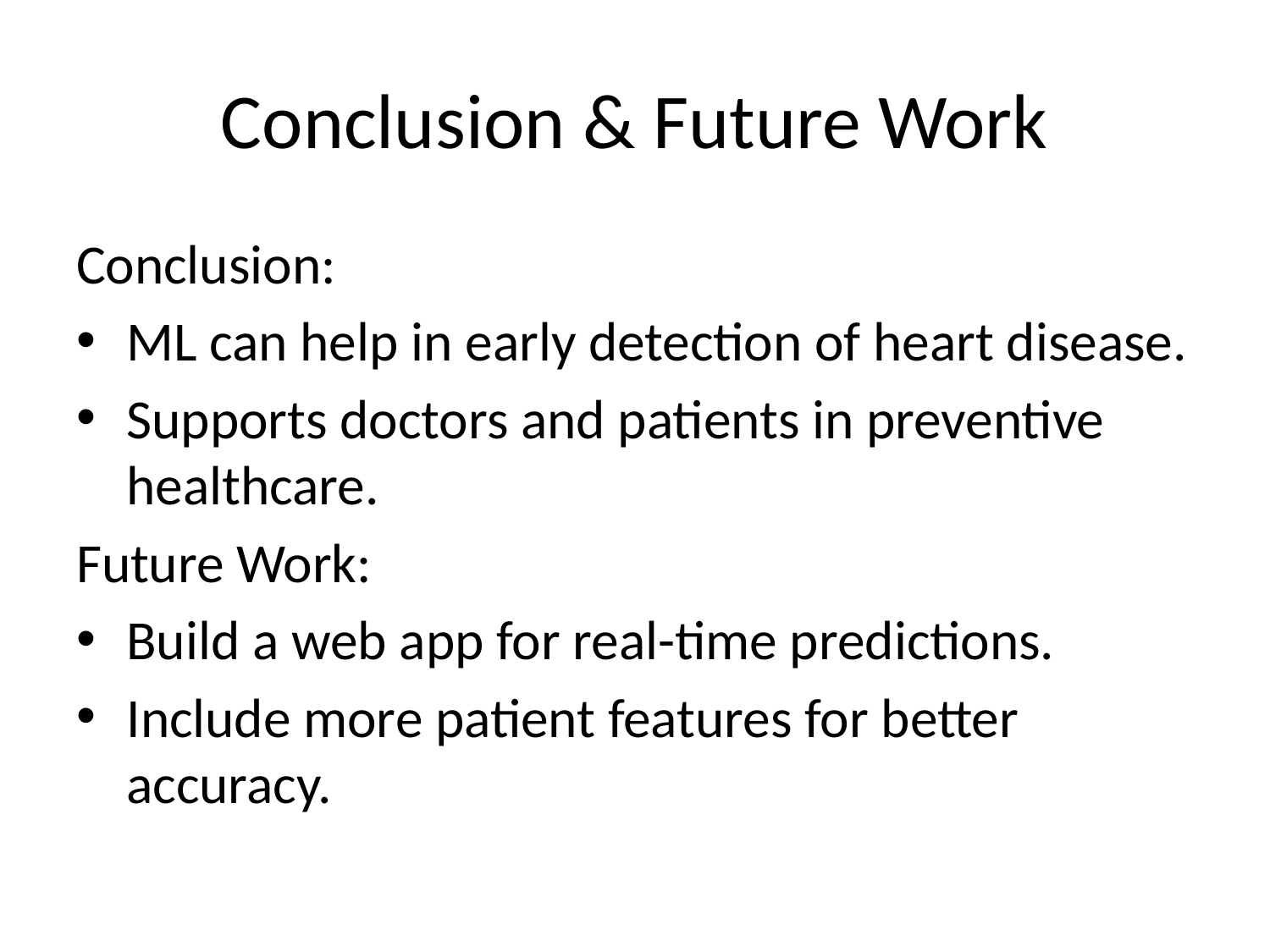

# Conclusion & Future Work
Conclusion:
ML can help in early detection of heart disease.
Supports doctors and patients in preventive healthcare.
Future Work:
Build a web app for real-time predictions.
Include more patient features for better accuracy.